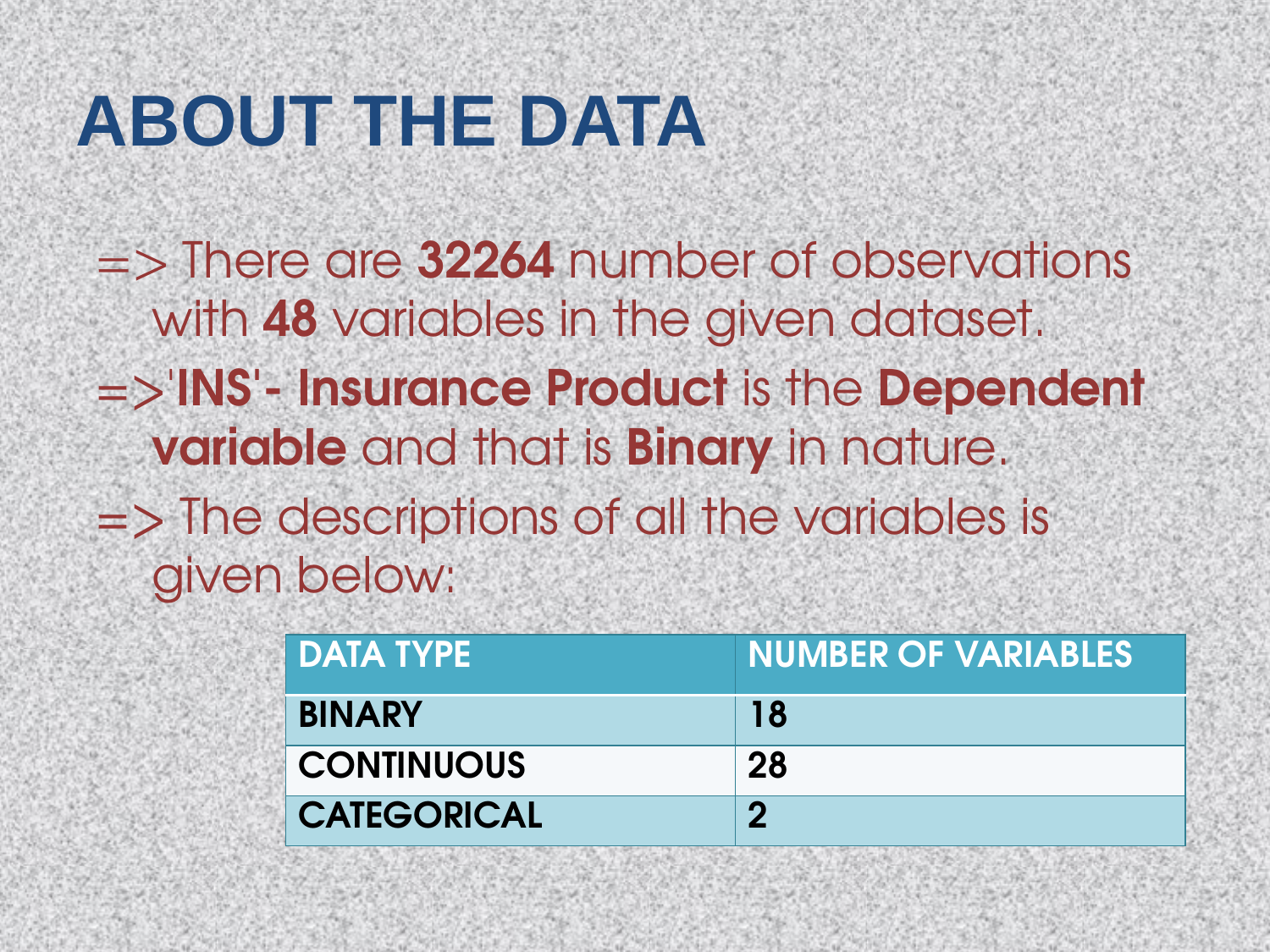

# ABOUT THE DATA
=> There are 32264 number of observations with 48 variables in the given dataset.
=>'INS'- Insurance Product is the Dependent variable and that is Binary in nature.
=> The descriptions of all the variables is given below:

| DATA TYPE | NUMBER OF VARIABLES |
| --- | --- |
| BINARY | 18 |
| CONTINUOUS | 28 |
| CATEGORICAL | 2 |